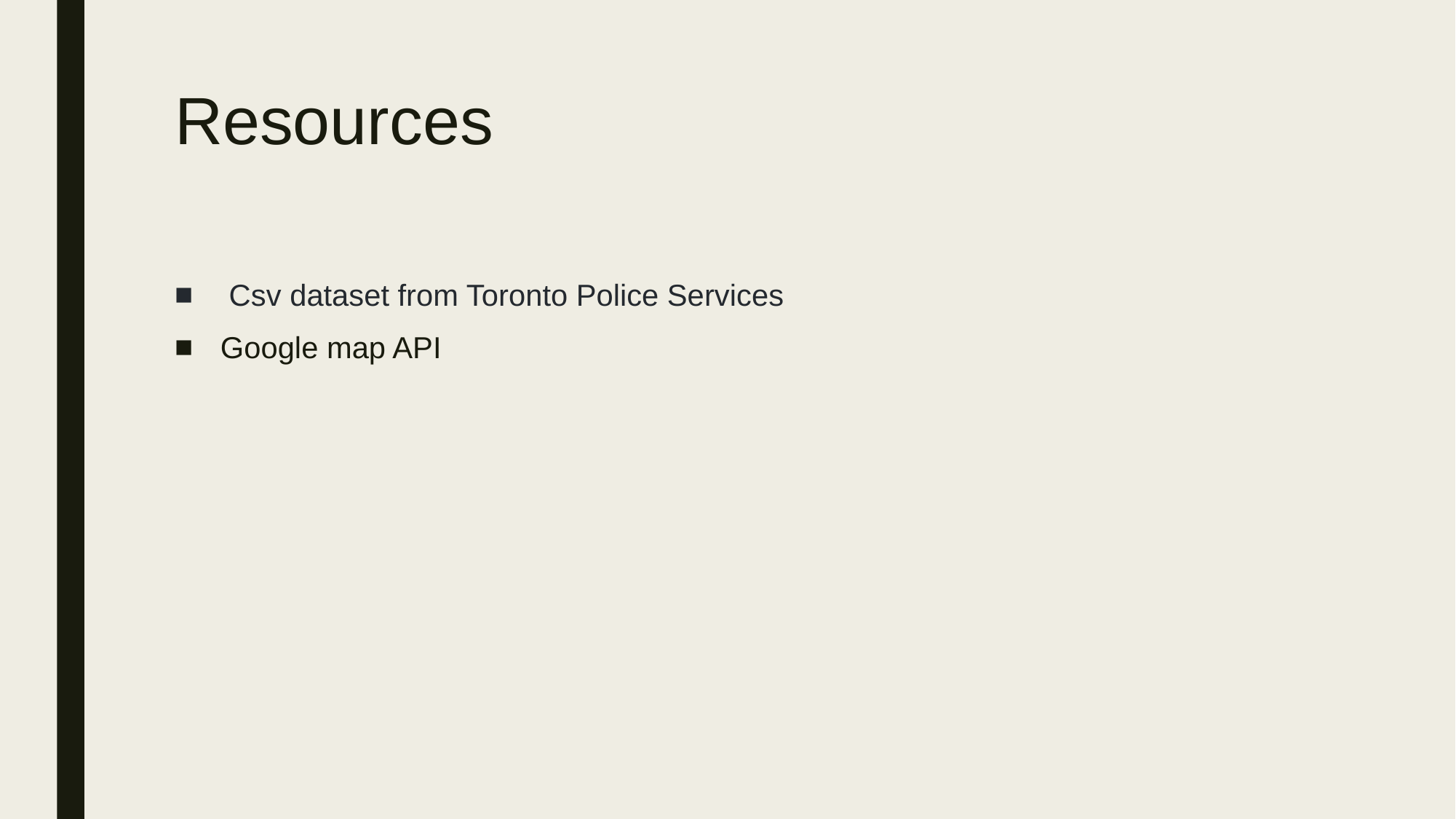

# Resources
 Csv dataset from Toronto Police Services
Google map API